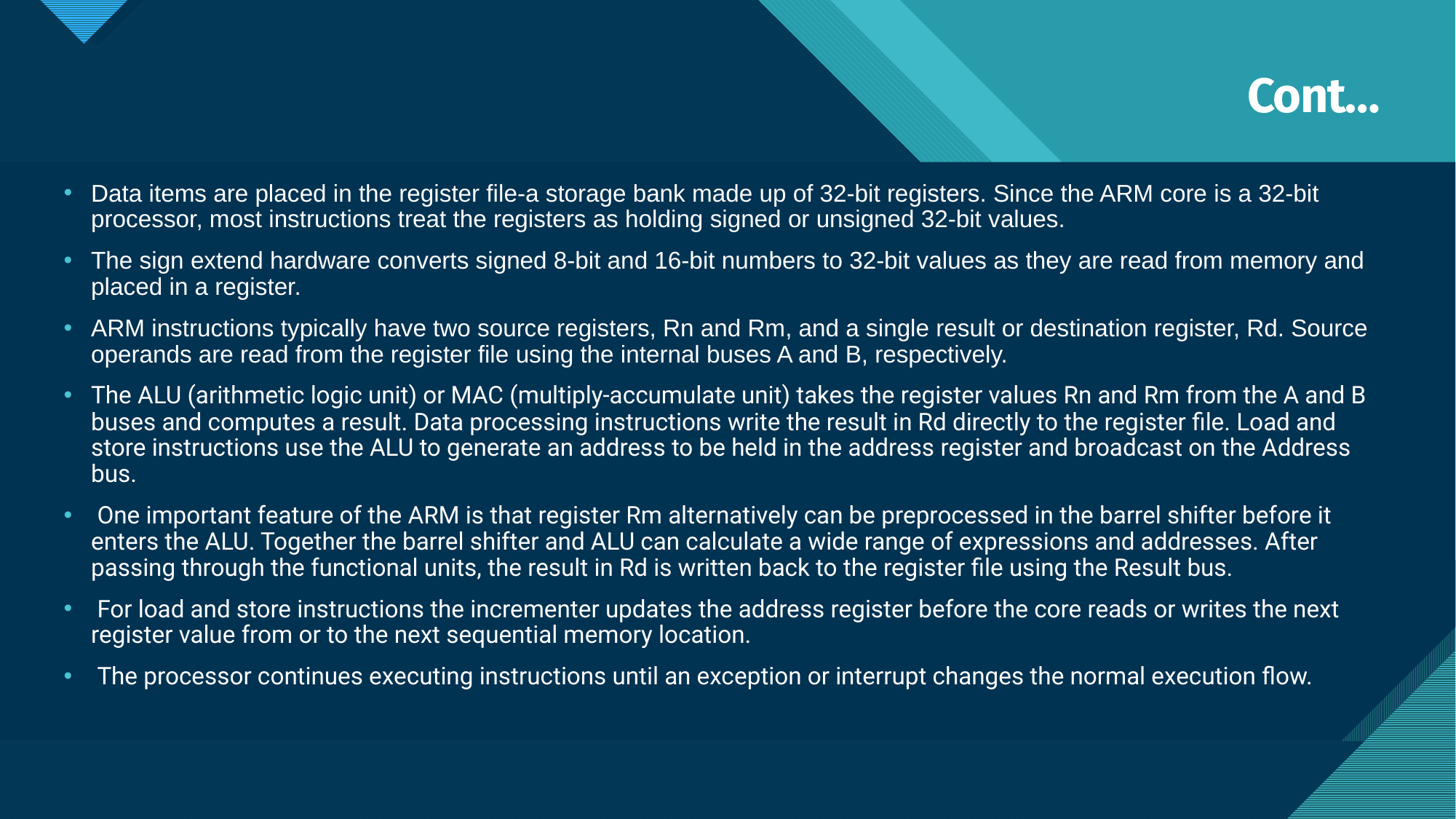

# Cont…
Data items are placed in the register file-a storage bank made up of 32-bit registers. Since the ARM core is a 32-bit processor, most instructions treat the registers as holding signed or unsigned 32-bit values.
The sign extend hardware converts signed 8-bit and 16-bit numbers to 32-bit values as they are read from memory and placed in a register.
ARM instructions typically have two source registers, Rn and Rm, and a single result or destination register, Rd. Source operands are read from the register file using the internal buses A and B, respectively.
The ALU (arithmetic logic unit) or MAC (multiply-accumulate unit) takes the register values Rn and Rm from the A and B buses and computes a result. Data processing instructions write the result in Rd directly to the register file. Load and store instructions use the ALU to generate an address to be held in the address register and broadcast on the Address bus.
 One important feature of the ARM is that register Rm alternatively can be preprocessed in the barrel shifter before it enters the ALU. Together the barrel shifter and ALU can calculate a wide range of expressions and addresses. After passing through the functional units, the result in Rd is written back to the register file using the Result bus.
 For load and store instructions the incrementer updates the address register before the core reads or writes the next register value from or to the next sequential memory location.
 The processor continues executing instructions until an exception or interrupt changes the normal execution flow.